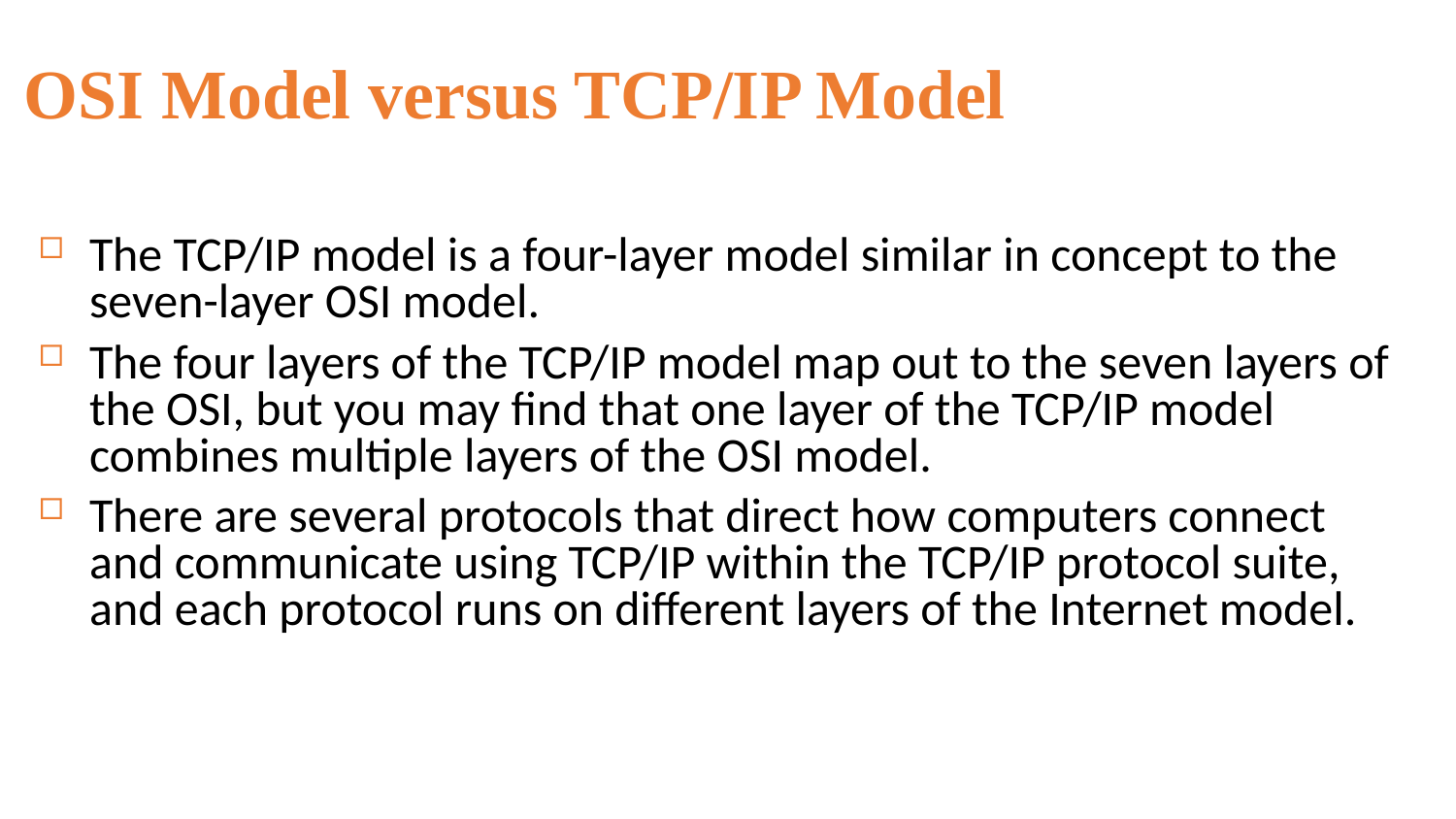

OSI Model versus TCP/IP Model
The TCP/IP model is a four-layer model similar in concept to the seven-layer OSI model.
The four layers of the TCP/IP model map out to the seven layers of the OSI, but you may find that one layer of the TCP/IP model combines multiple layers of the OSI model.
There are several protocols that direct how computers connect and communicate using TCP/IP within the TCP/IP protocol suite, and each protocol runs on different layers of the Internet model.